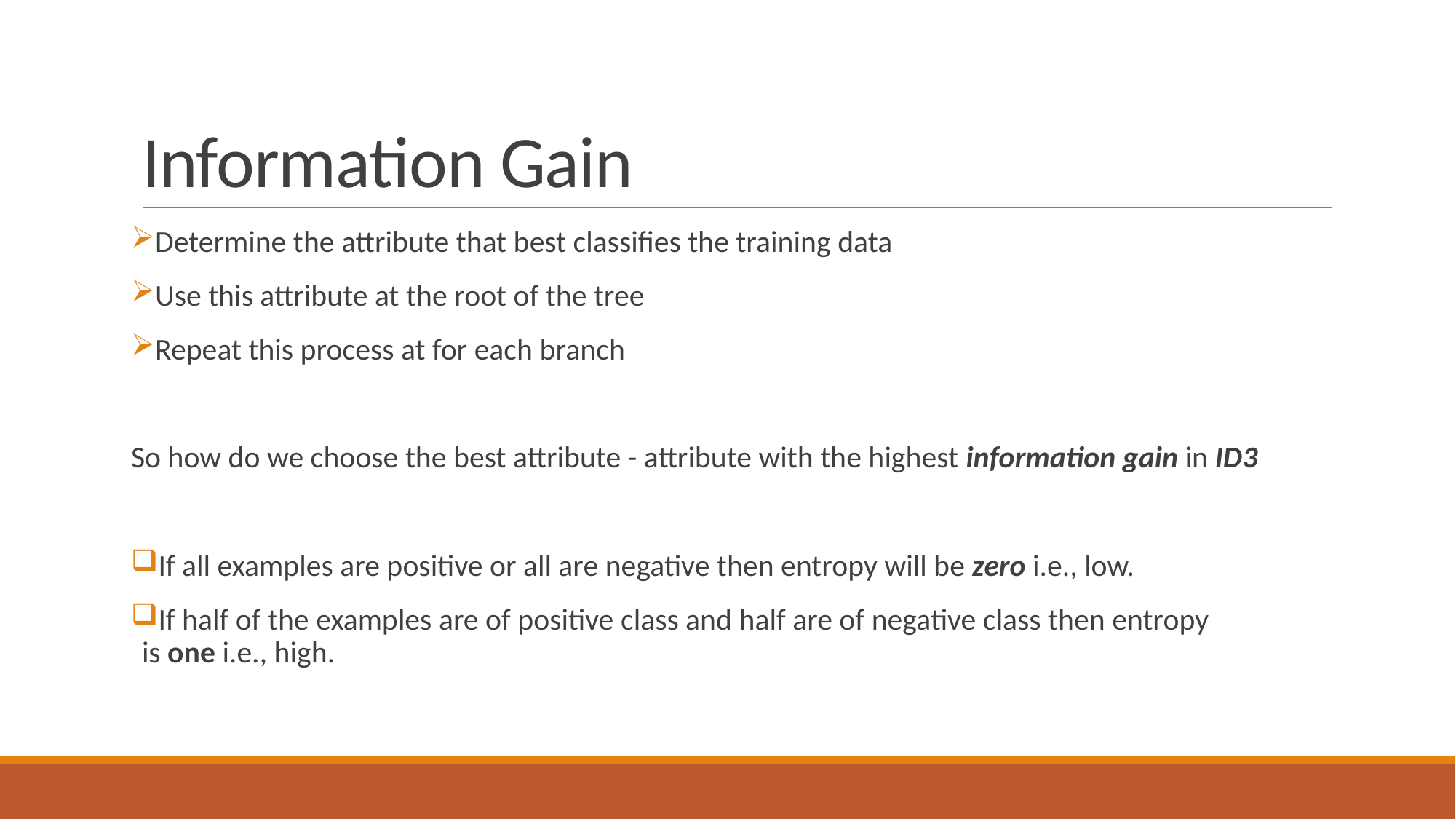

# Information Gain
Determine the attribute that best classifies the training data
Use this attribute at the root of the tree
Repeat this process at for each branch

So how do we choose the best attribute - attribute with the highest information gain in ID3

If all examples are positive or all are negative then entropy will be zero i.e., low.
If half of the examples are of positive class and half are of negative class then entropy is one i.e., high.